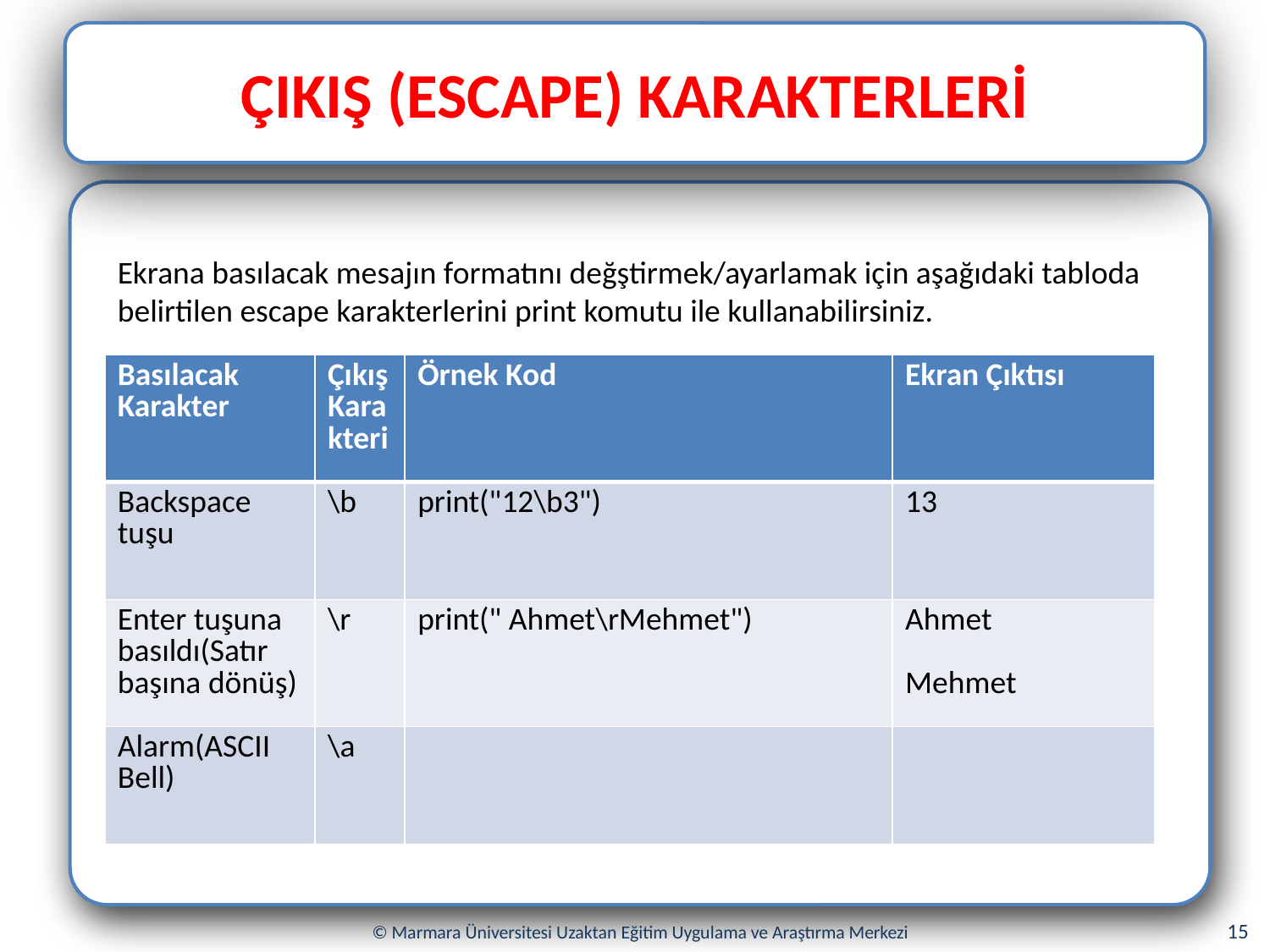

ÇIKIŞ (ESCAPE) KARAKTERLERİ

Ekrana basılacak mesajın formatını değştirmek/ayarlamak için aşağıdaki tabloda belirtilen escape karakterlerini print komutu ile kullanabilirsiniz.
| Basılacak Karakter | Çıkış Karakteri | Örnek Kod | Ekran Çıktısı |
| --- | --- | --- | --- |
| Backspace tuşu | \b | print("12\b3") | 13 |
| Enter tuşuna basıldı(Satır başına dönüş) | \r | print(" Ahmet\rMehmet") | Ahmet Mehmet |
| Alarm(ASCII Bell) | \a |  |  |
15
© Marmara Üniversitesi Uzaktan Eğitim Uygulama ve Araştırma Merkezi